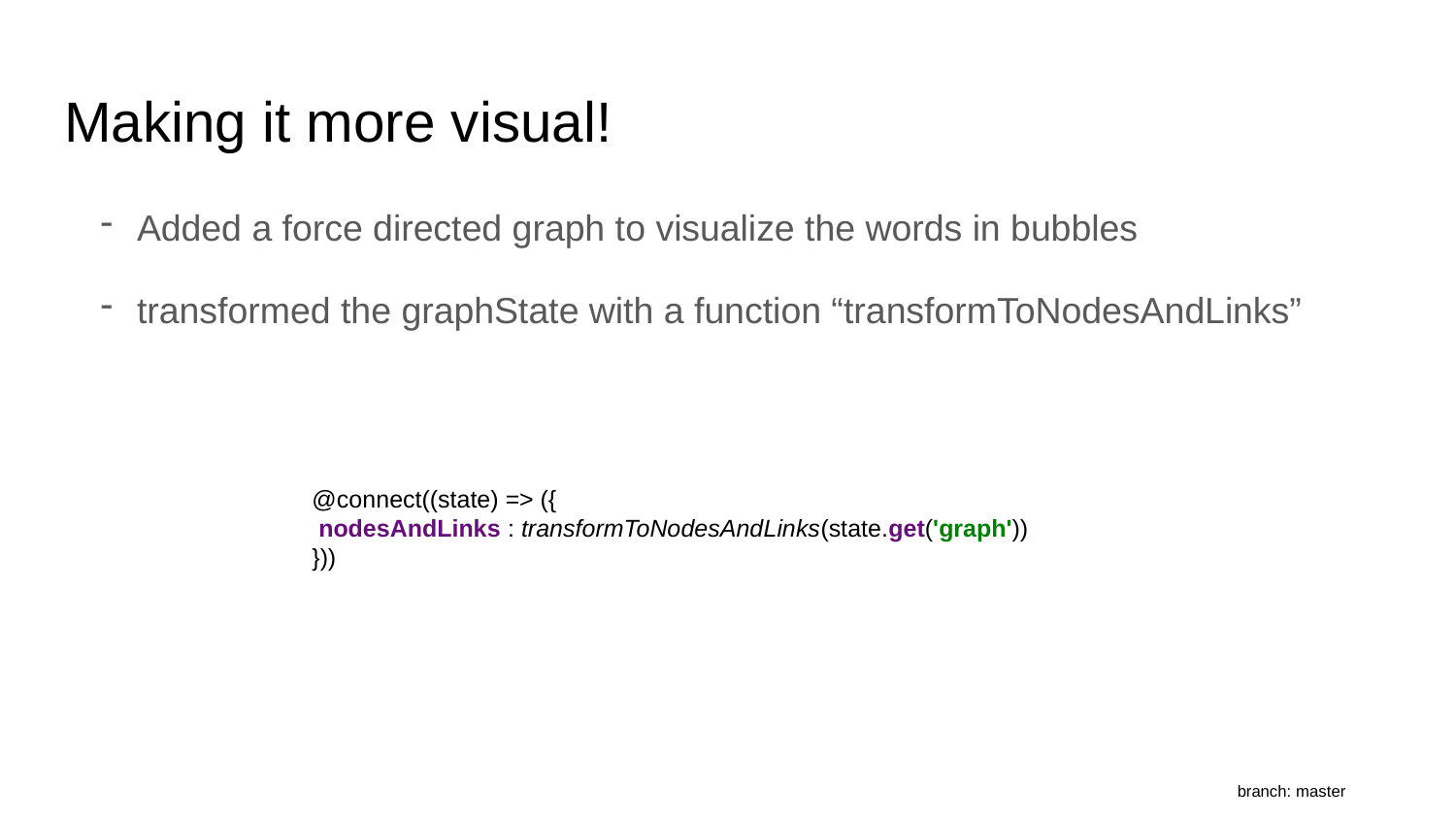

# Making it more visual!
Added a force directed graph to visualize the words in bubbles
transformed the graphState with a function “transformToNodesAndLinks”

@connect((state) => ({
 nodesAndLinks : transformToNodesAndLinks(state.get('graph'))
}))
branch: master